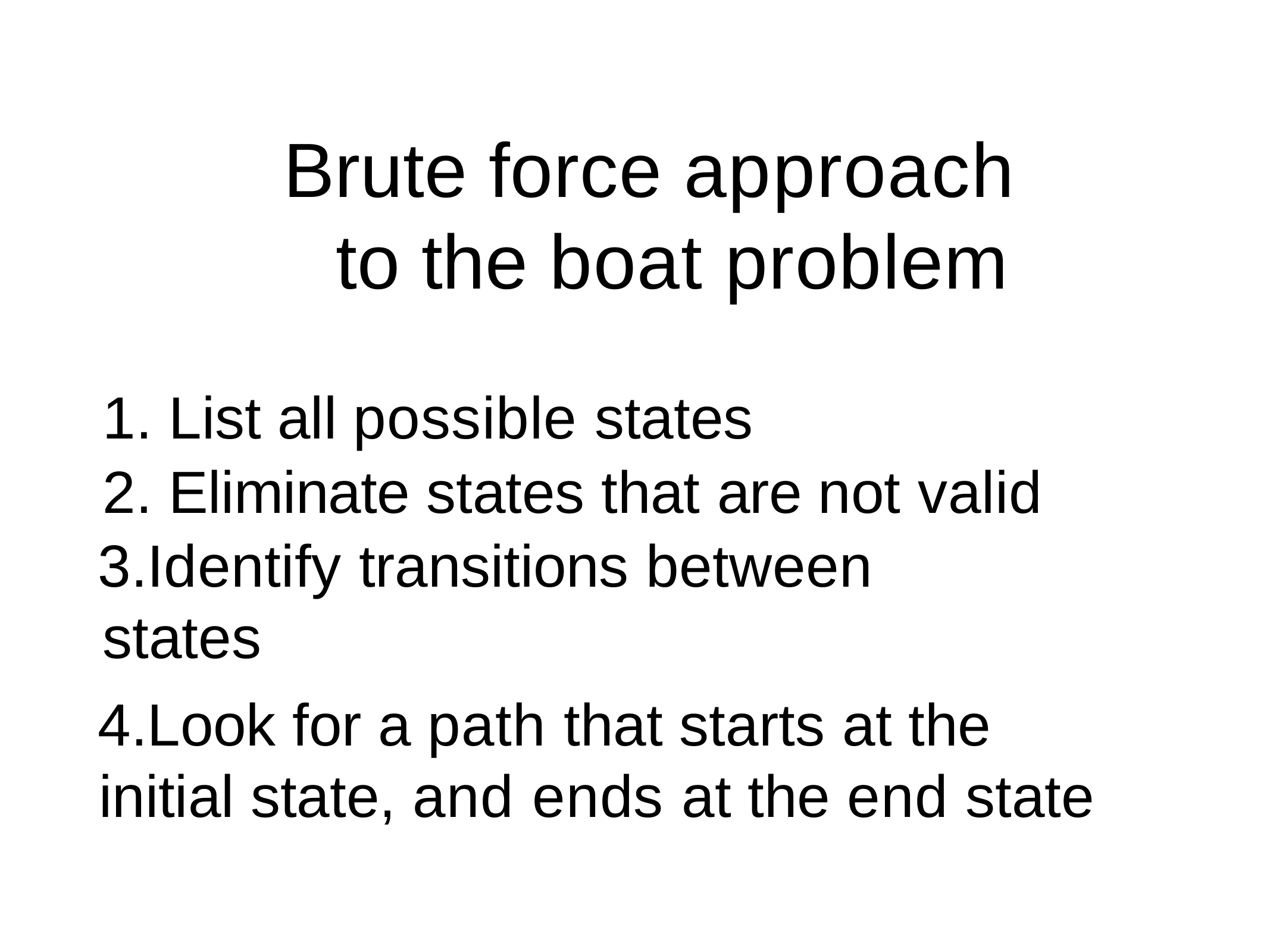

# Brute force approach  to the boat problem
List all possible states
Eliminate states that are not valid
Identify transitions between  states
Look for a path that starts at the  initial state, and ends at the end state